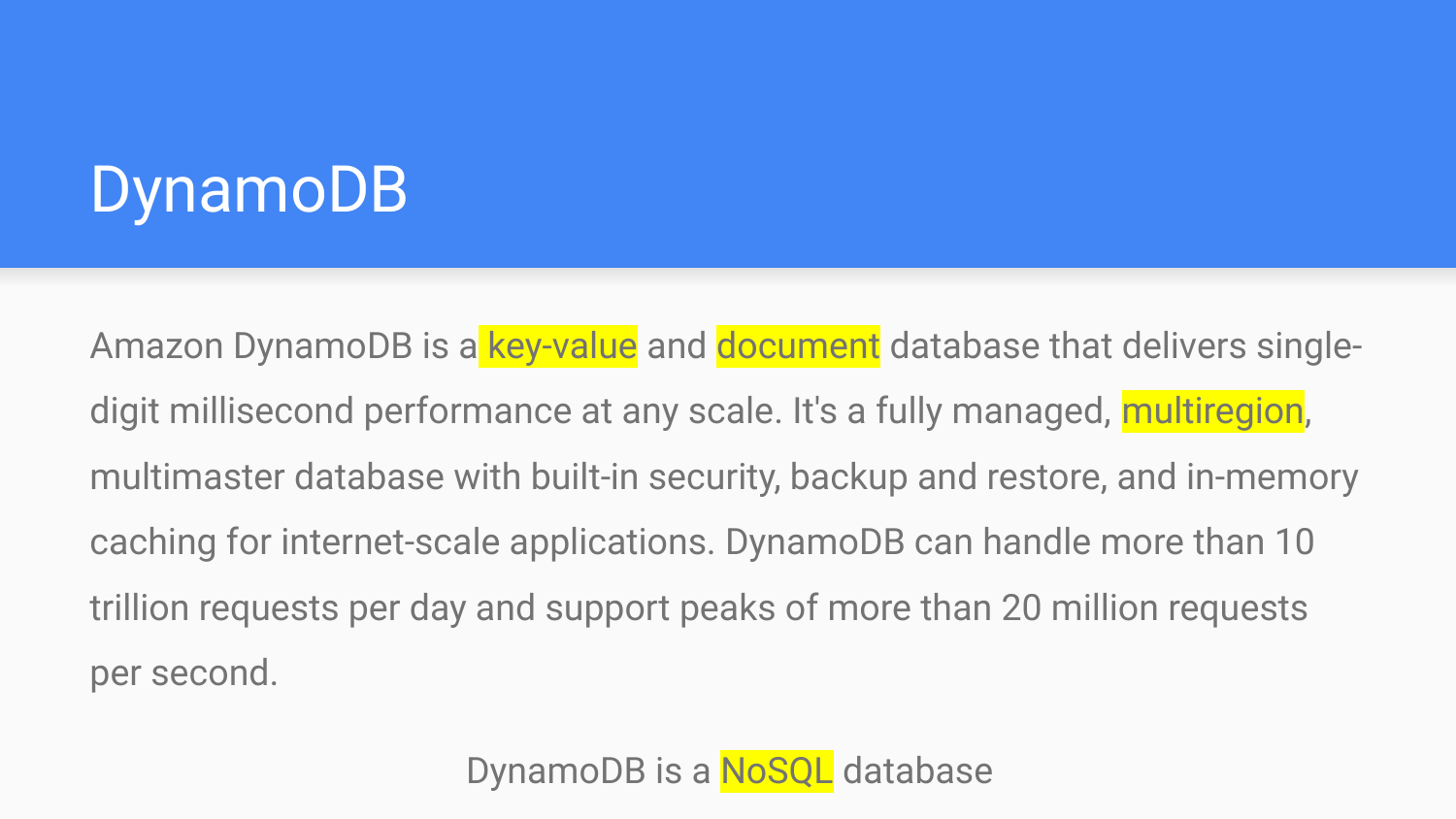

# DynamoDB
Amazon DynamoDB is a key-value and document database that delivers single-digit millisecond performance at any scale. It's a fully managed, multiregion, multimaster database with built-in security, backup and restore, and in-memory caching for internet-scale applications. DynamoDB can handle more than 10 trillion requests per day and support peaks of more than 20 million requests per second.
DynamoDB is a NoSQL database